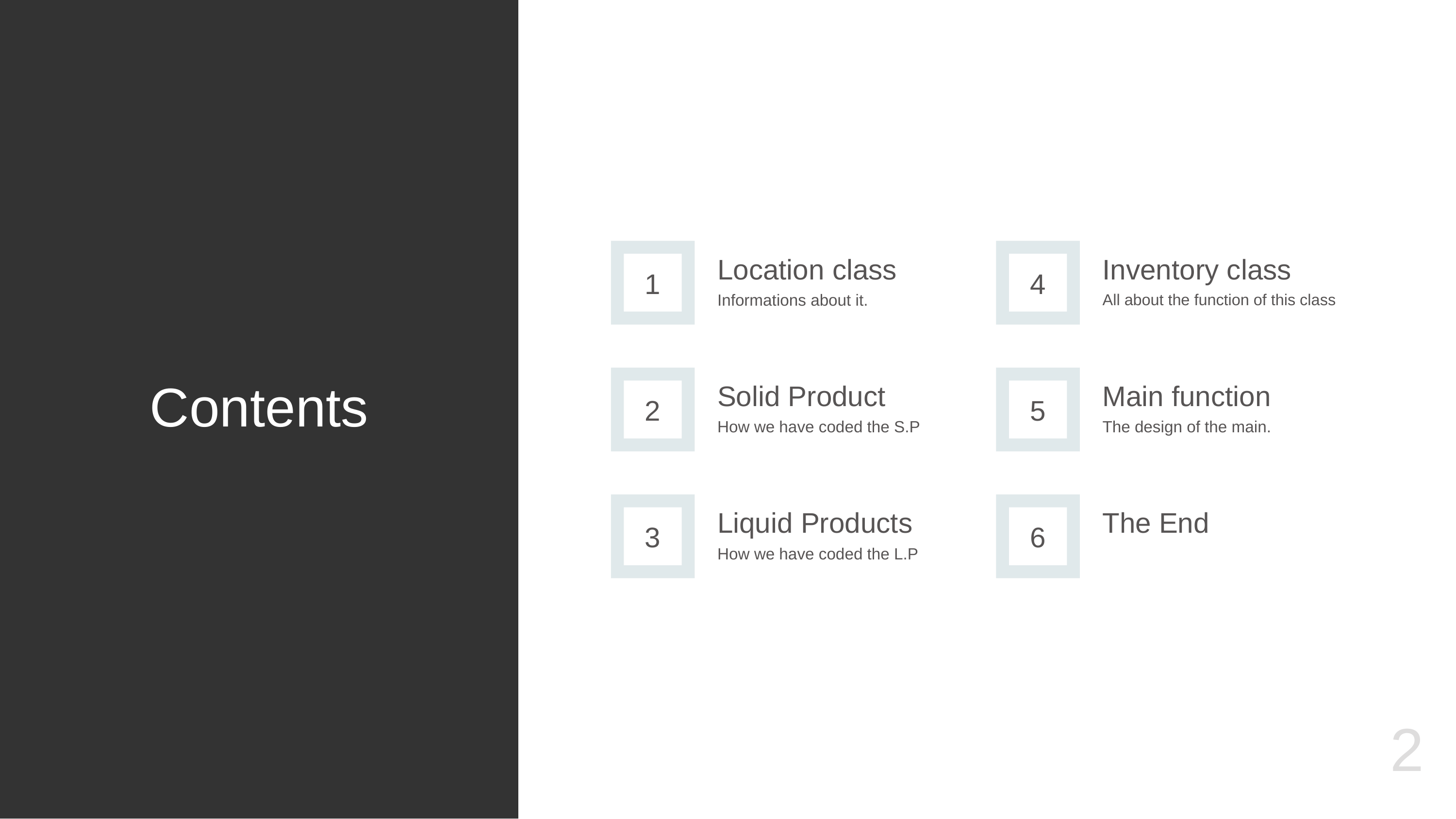

Location class
Inventory class
1
4
Informations about it.
All about the function of this class
# Contents
Solid Product
Main function
2
5
How we have coded the S.P
The design of the main.
Liquid Products
The End
3
6
How we have coded the L.P
2